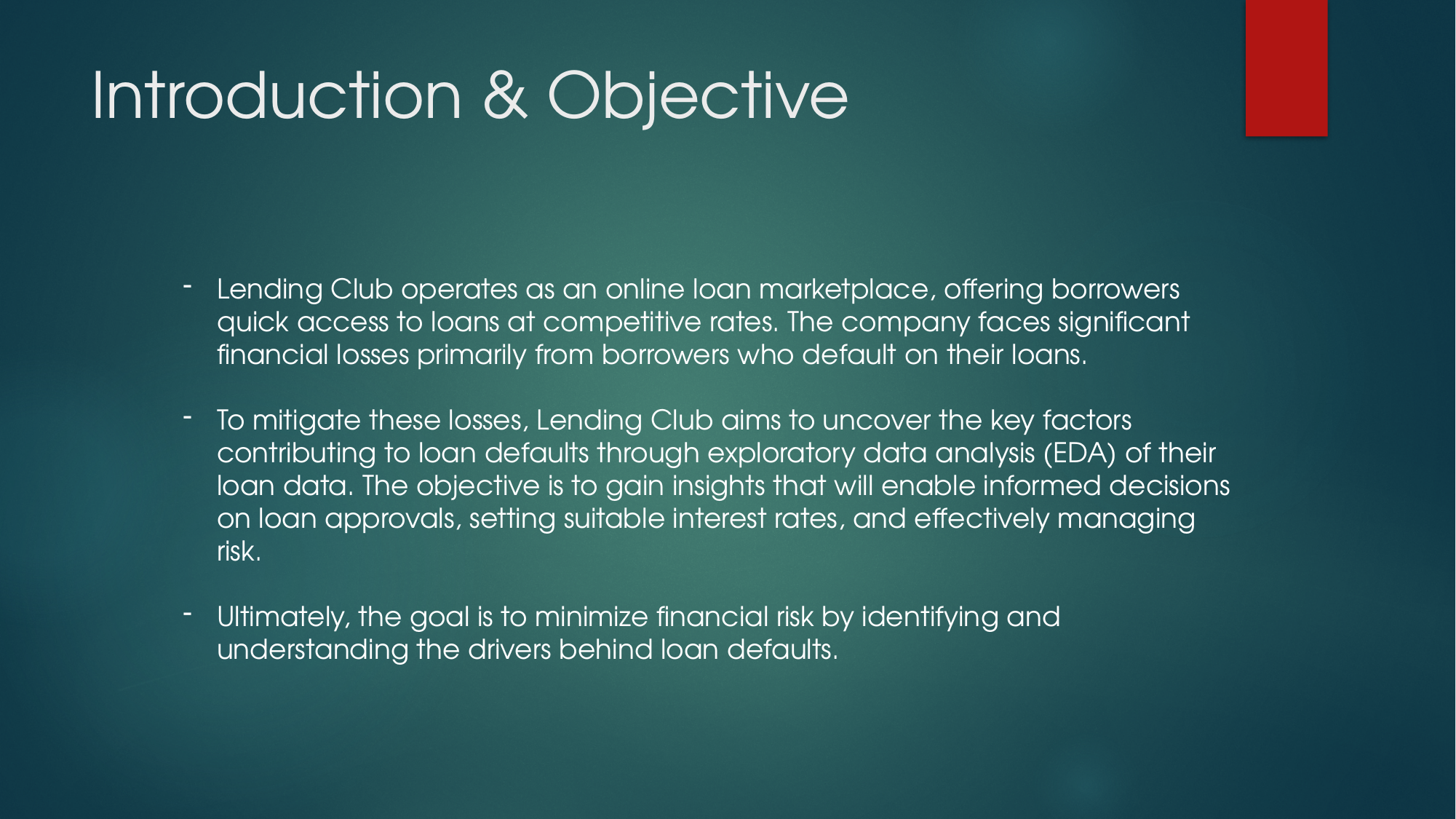

# Introduction & Objective
Lending Club operates as an online loan marketplace, offering borrowers quick access to loans at competitive rates. The company faces significant financial losses primarily from borrowers who default on their loans.

To mitigate these losses, Lending Club aims to uncover the key factors contributing to loan defaults through exploratory data analysis (EDA) of their loan data. The objective is to gain insights that will enable informed decisions on loan approvals, setting suitable interest rates, and effectively managing risk.

Ultimately, the goal is to minimize financial risk by identifying and understanding the drivers behind loan defaults.